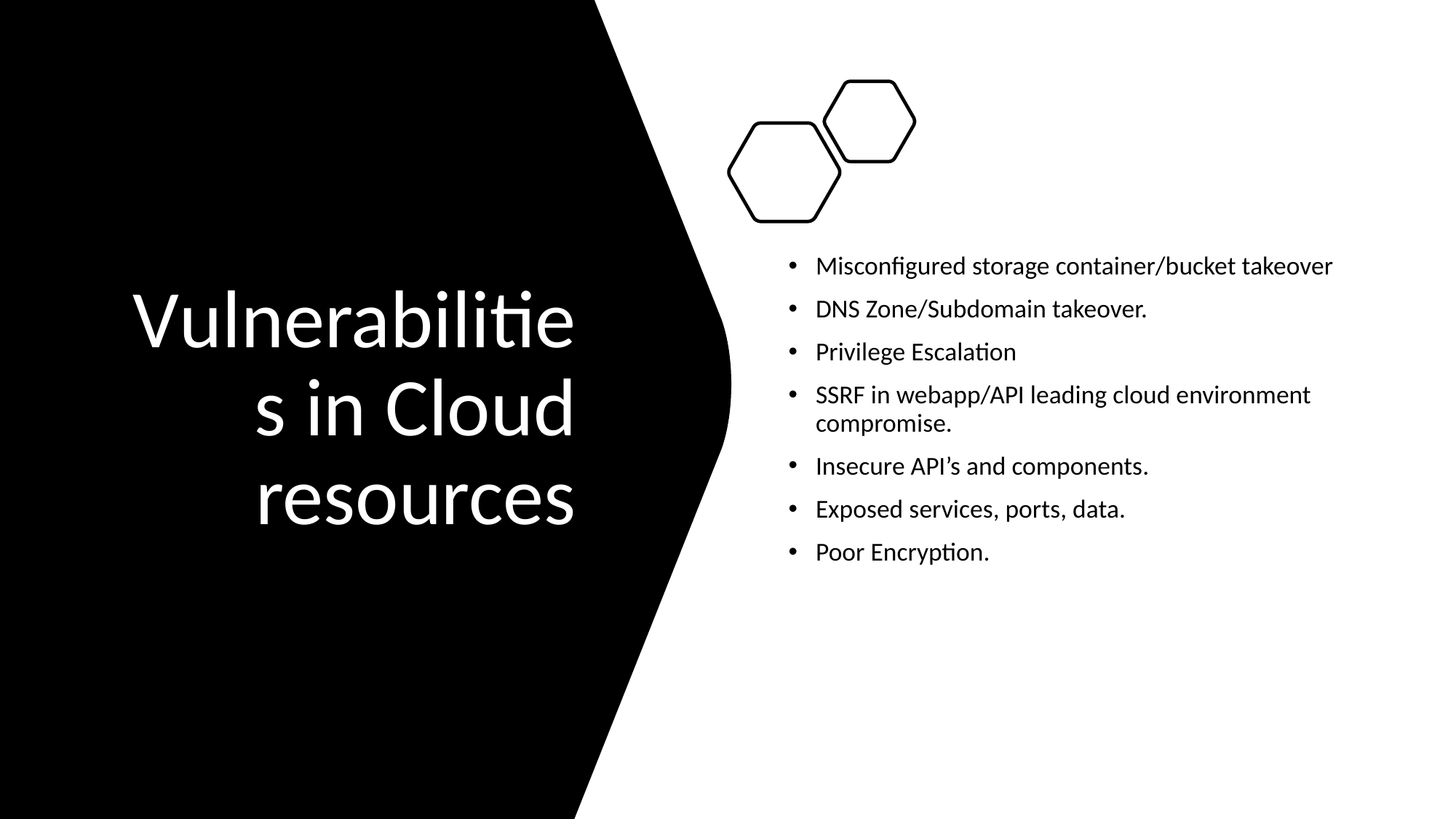

# Vulnerabilities in Cloud resources
Misconfigured storage container/bucket takeover
DNS Zone/Subdomain takeover.
Privilege Escalation
SSRF in webapp/API leading cloud environment compromise.
Insecure API’s and components.
Exposed services, ports, data.
Poor Encryption.